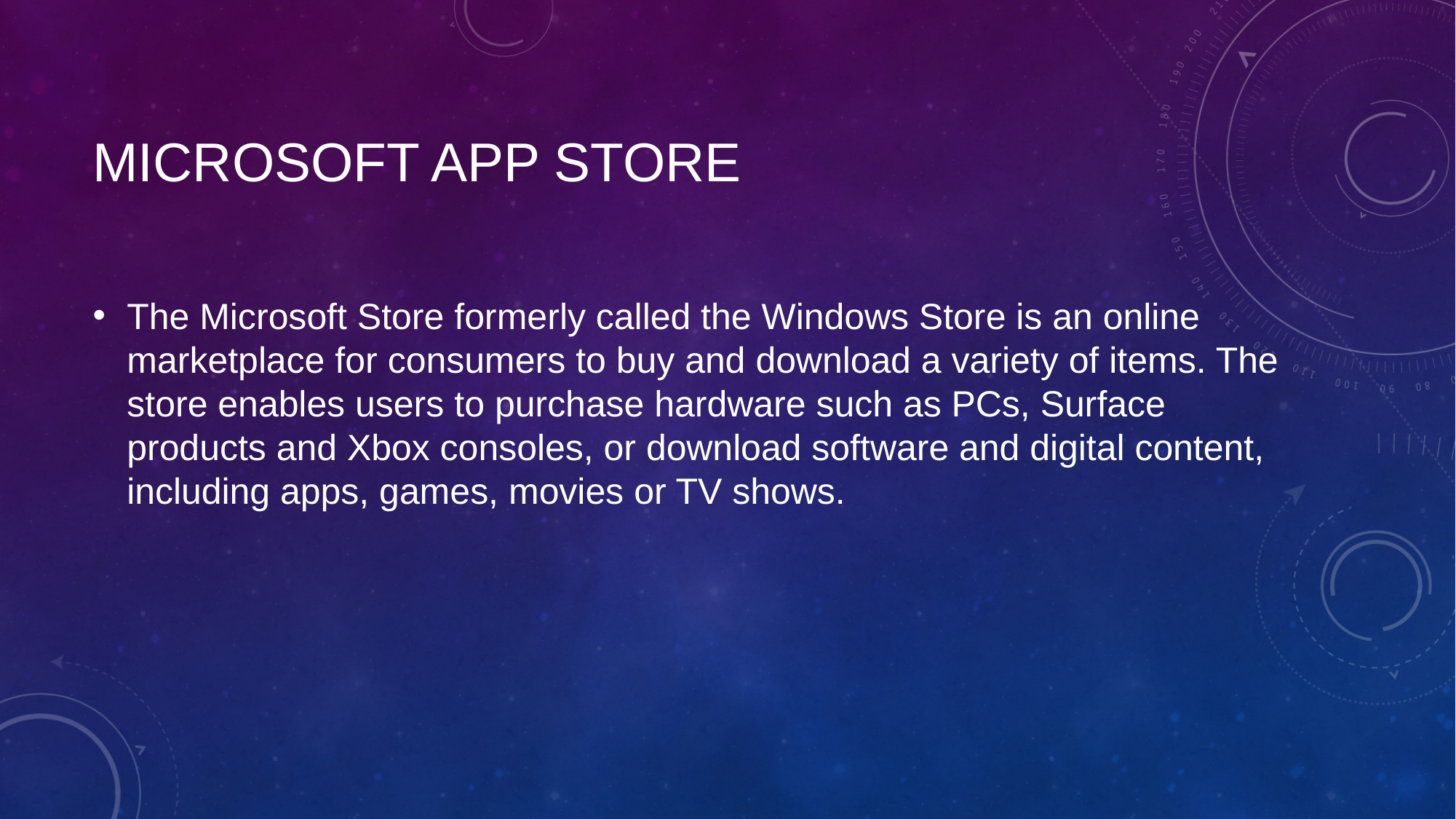

# Microsoft App Store
The Microsoft Store formerly called the Windows Store is an online marketplace for consumers to buy and download a variety of items. The store enables users to purchase hardware such as PCs, Surface products and Xbox consoles, or download software and digital content, including apps, games, movies or TV shows.